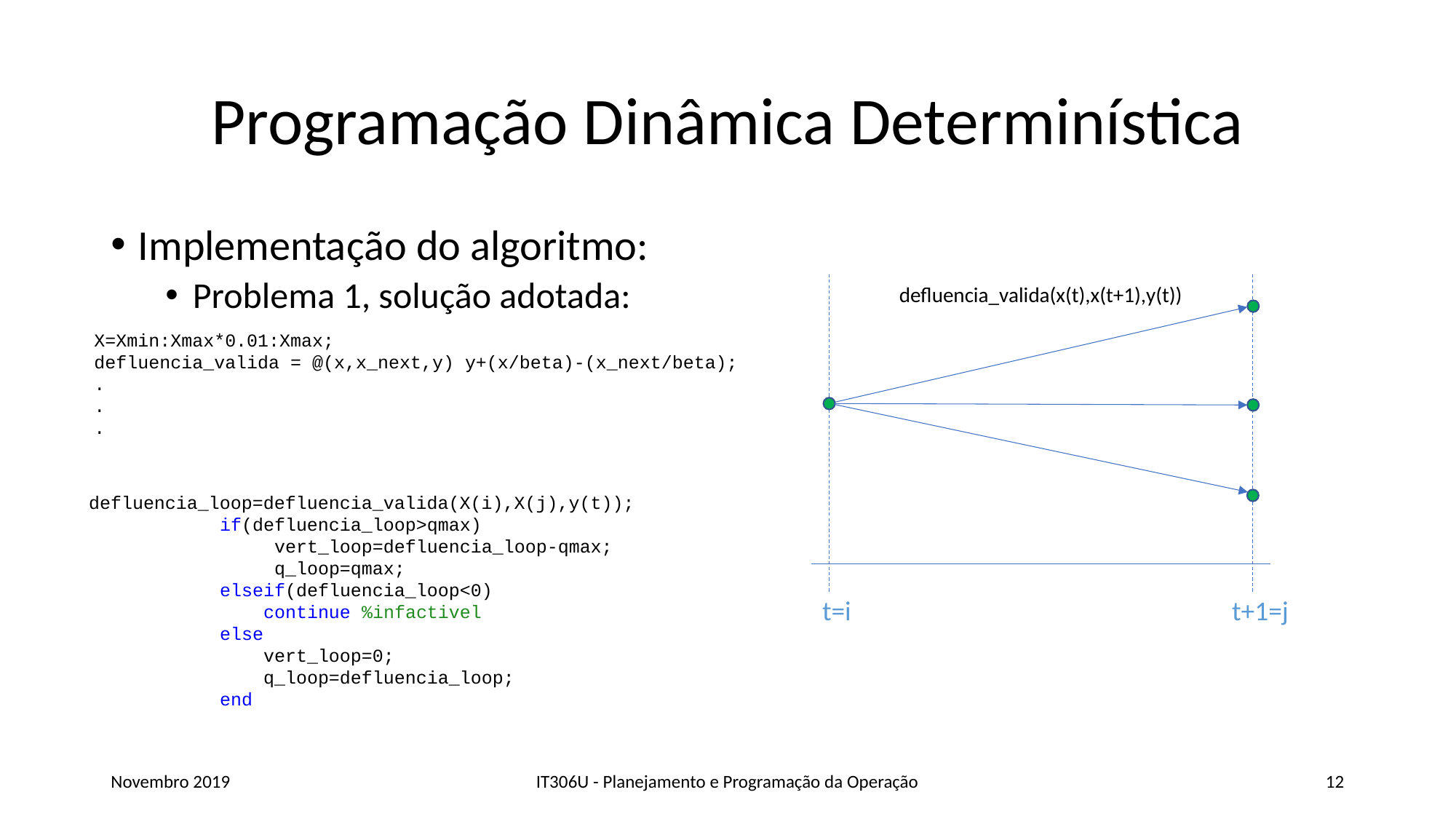

# Programação Dinâmica Determinística
Implementação do algoritmo:
Problema 1, solução adotada:

defluencia_valida(x(t),x(t+1),y(t))

X=Xmin:Xmax*0.01:Xmax;
defluencia_valida = @(x,x_next,y) y+(x/beta)-(x_next/beta);
.
.
.

 		defluencia_loop=defluencia_valida(X(i),X(j),y(t));
            if(defluencia_loop>qmax)
                 vert_loop=defluencia_loop-qmax;
                 q_loop=qmax;
            elseif(defluencia_loop<0)
                continue %infactivel
            else
                vert_loop=0;
                q_loop=defluencia_loop;
            end

t=i
t+1=j
Novembro 2019
IT306U - Planejamento e Programação da Operação
12